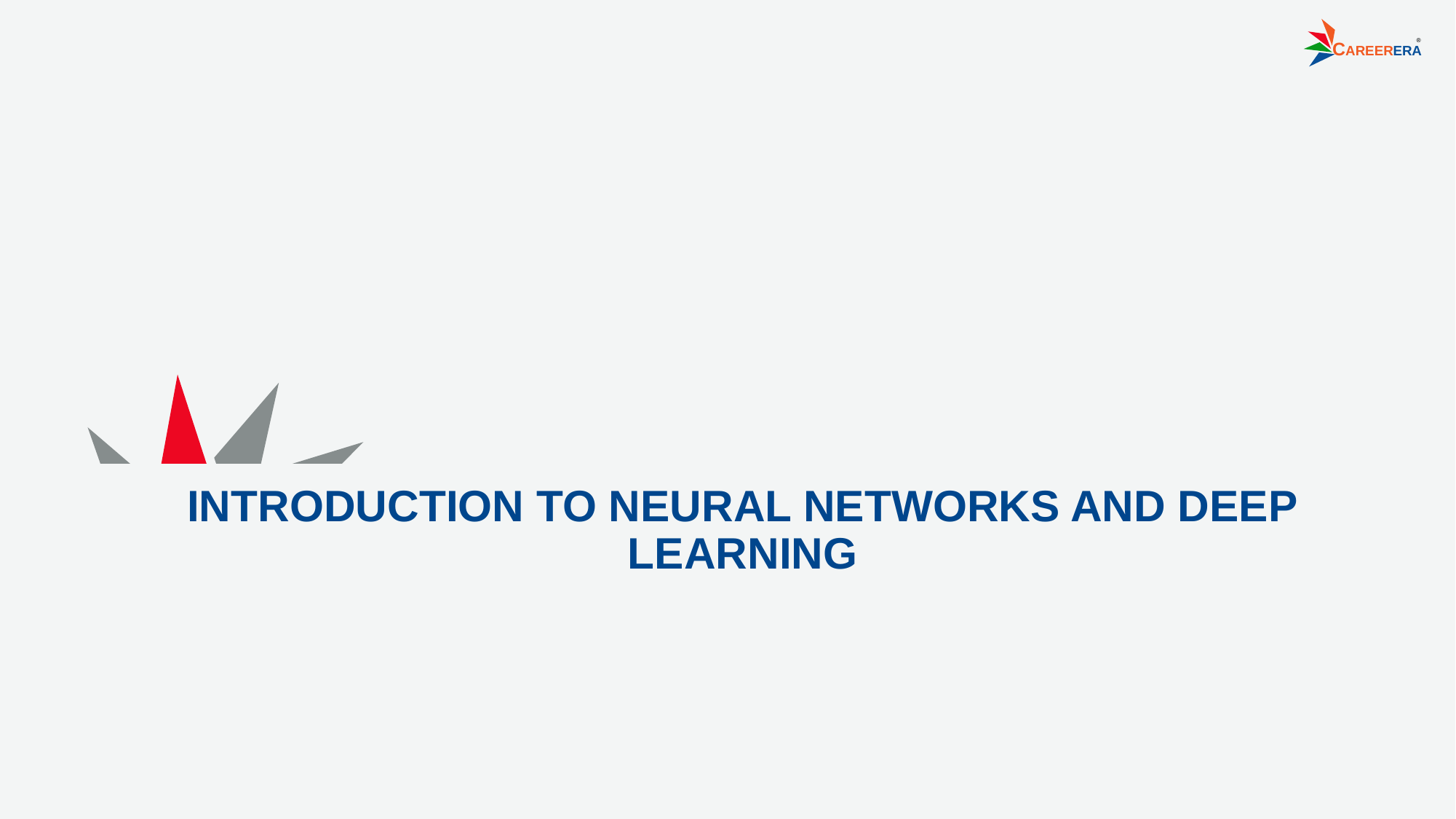

# INTRODUCTION TO NEURAL NETWORKS AND DEEP LEARNING